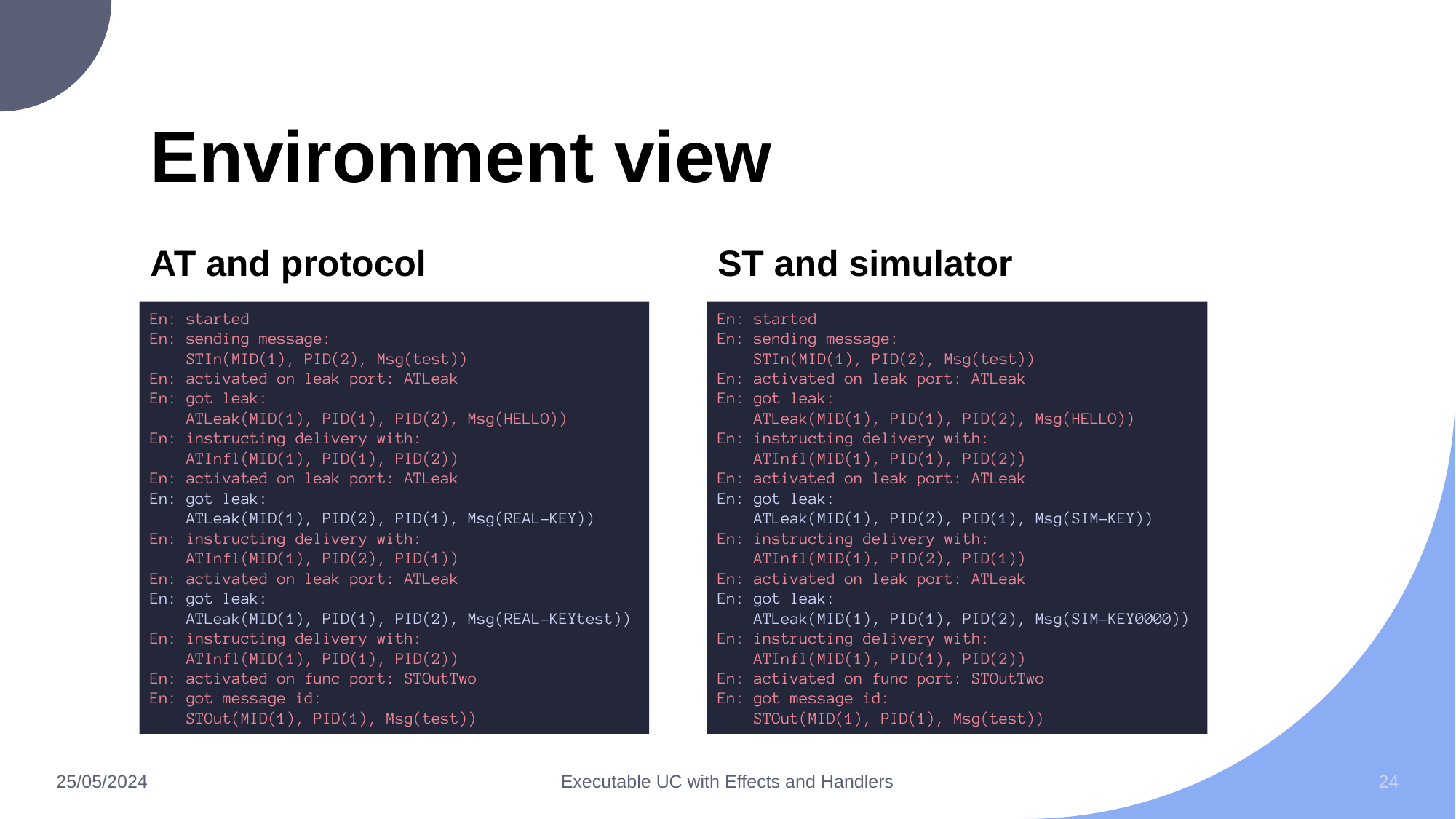

# Environment view
AT and protocol

ST and simulator

En: started
En: sending message:
    STIn(MID(1), PID(2), Msg(test))
En: activated on leak port: ATLeak
En: got leak:
    ATLeak(MID(1), PID(1), PID(2), Msg(HELLO))
En: instructing delivery with:
    ATInfl(MID(1), PID(1), PID(2))
En: activated on leak port: ATLeak
En: got leak:
    ATLeak(MID(1), PID(2), PID(1), Msg(REAL-KEY))
En: instructing delivery with:
    ATInfl(MID(1), PID(2), PID(1))
En: activated on leak port: ATLeak
En: got leak:
    ATLeak(MID(1), PID(1), PID(2), Msg(REAL-KEYtest))
En: instructing delivery with:
    ATInfl(MID(1), PID(1), PID(2))
En: activated on func port: STOutTwo
En: got message id:
    STOut(MID(1), PID(1), Msg(test))
En: started
En: sending message:
    STIn(MID(1), PID(2), Msg(test))
En: activated on leak port: ATLeak
En: got leak:
    ATLeak(MID(1), PID(1), PID(2), Msg(HELLO))
En: instructing delivery with:
    ATInfl(MID(1), PID(1), PID(2))
En: activated on leak port: ATLeak
En: got leak:
    ATLeak(MID(1), PID(2), PID(1), Msg(SIM-KEY))
En: instructing delivery with:
    ATInfl(MID(1), PID(2), PID(1))
En: activated on leak port: ATLeak
En: got leak:
    ATLeak(MID(1), PID(1), PID(2), Msg(SIM-KEY0000))
En: instructing delivery with:
    ATInfl(MID(1), PID(1), PID(2))
En: activated on func port: STOutTwo
En: got message id:
    STOut(MID(1), PID(1), Msg(test))
25/05/2024
Executable UC with Effects and Handlers
24